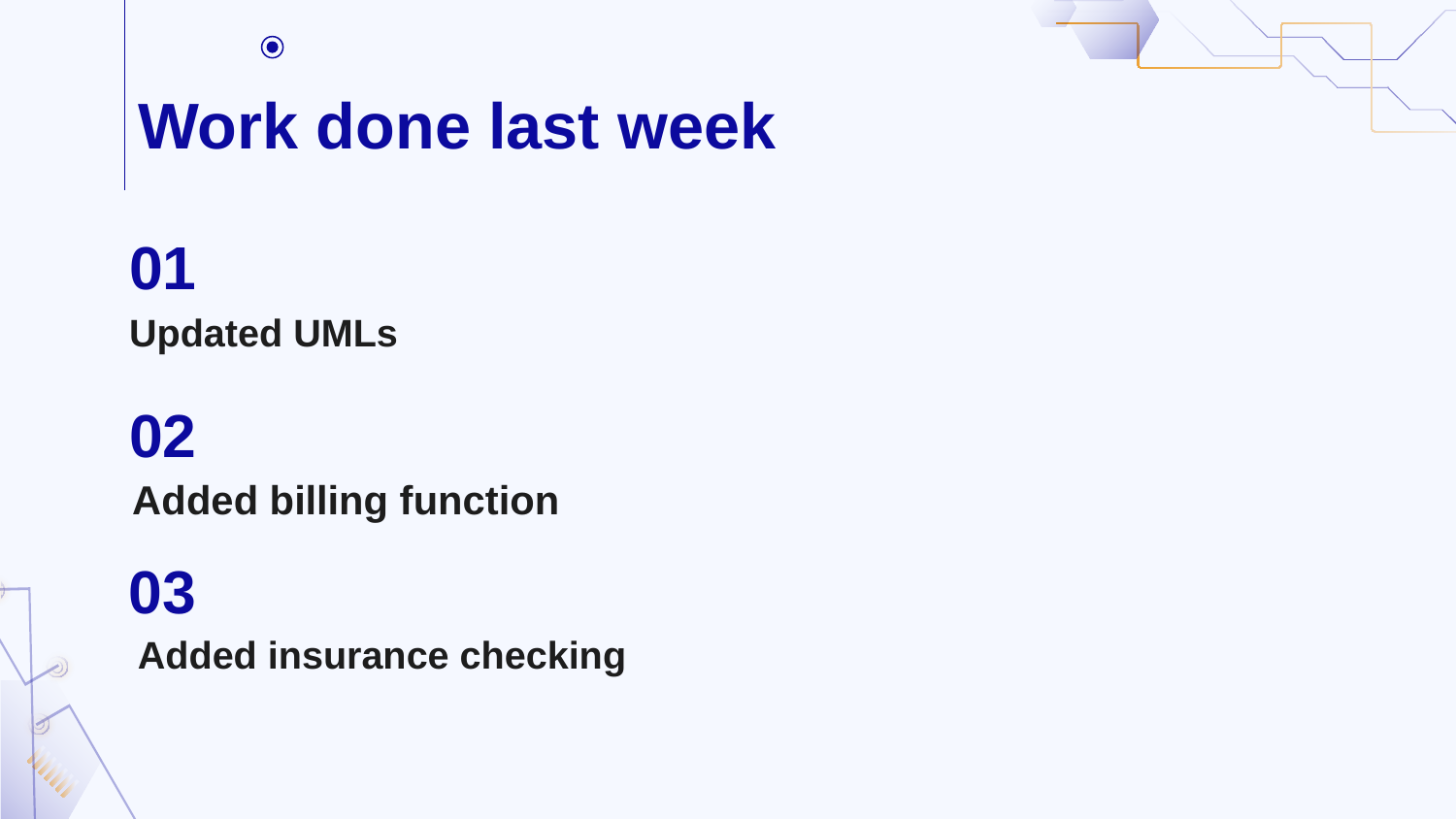

# Work done last week
01
Updated UMLs
02
Added billing function
03
Added insurance checking